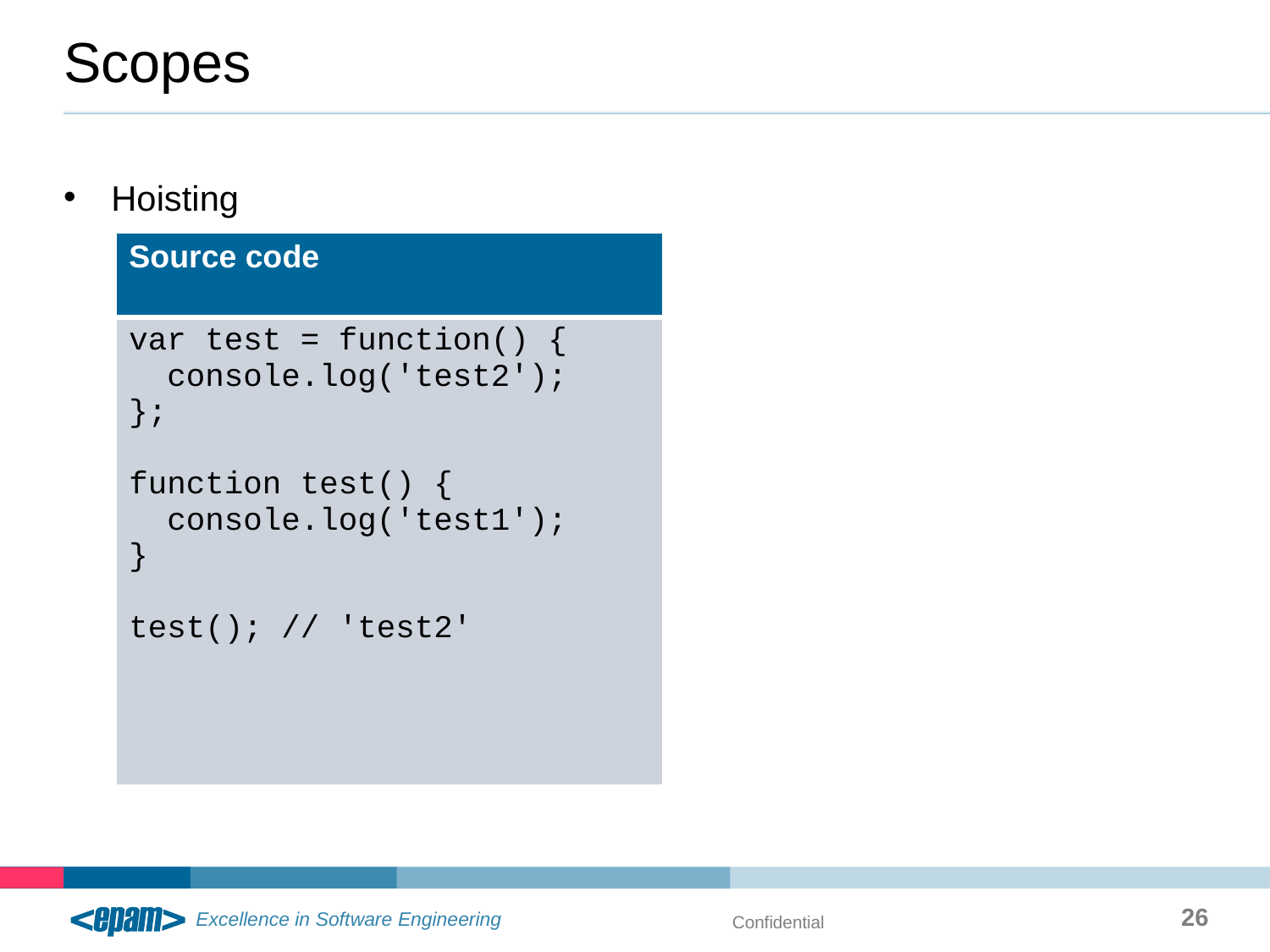

# Scopes
Hoisting

| Source code |
| --- |
| var test = function() {   console.log('test2'); }; function test() { console.log('test1'); } test(); // 'test2' |
26
Confidential